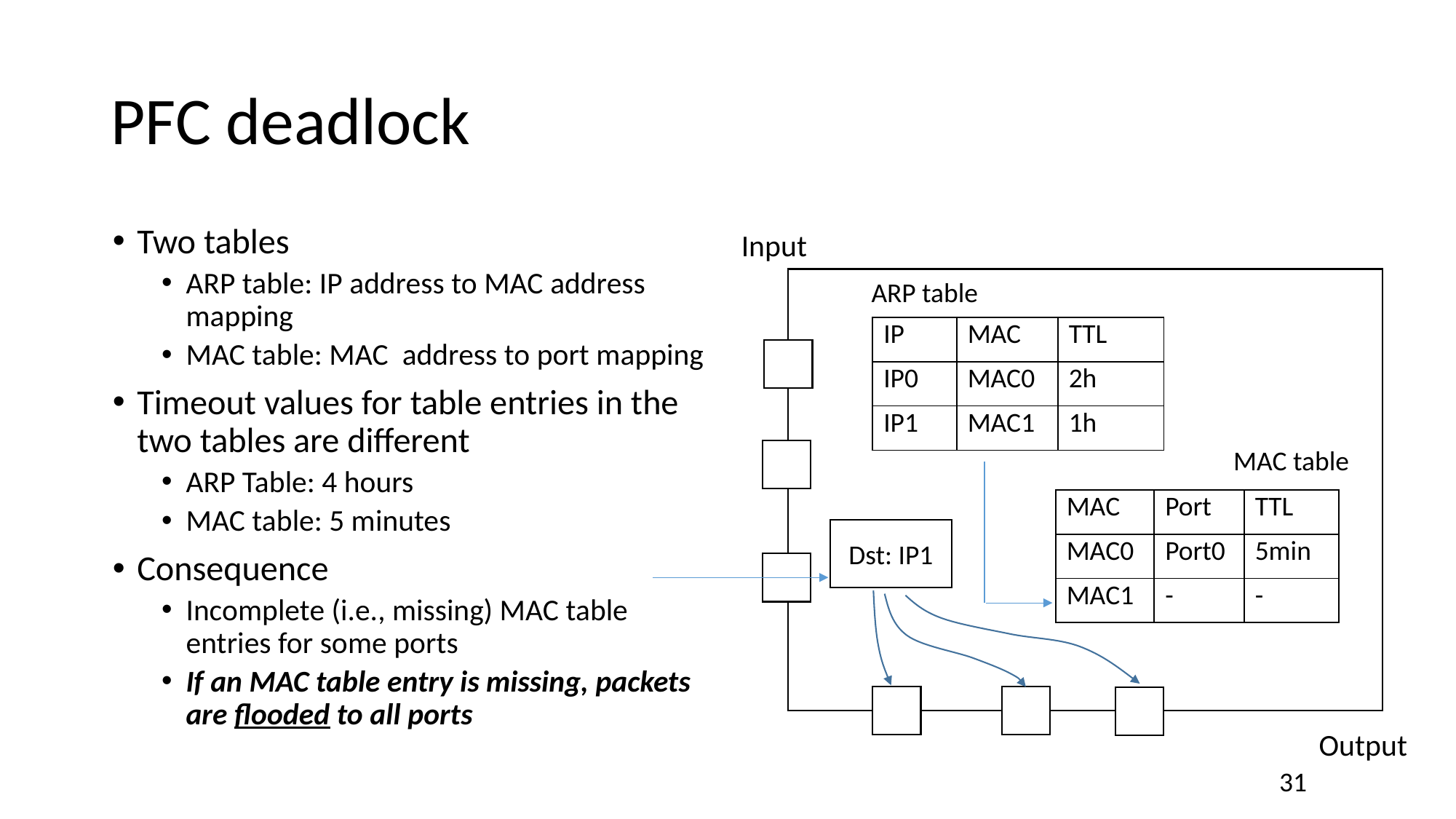

# PFC deadlock
Two tables
ARP table: IP address to MAC address mapping
MAC table: MAC  address to port mapping
Timeout values for table entries in the two tables are different
ARP Table: 4 hours
MAC table: 5 minutes
Consequence
Incomplete (i.e., missing) MAC table entries for some ports
If an MAC table entry is missing, packets are flooded to all ports

Input

ARP table
| IP | MAC | TTL |
| --- | --- | --- |
| IP0 | MAC0 | 2h |
| IP1 | MAC1 | 1h |

MAC table

Dst: IP1

| MAC | Port | TTL |
| --- | --- | --- |
| MAC0 | Port0 | 5min |
| MAC1 | - | - |

Output